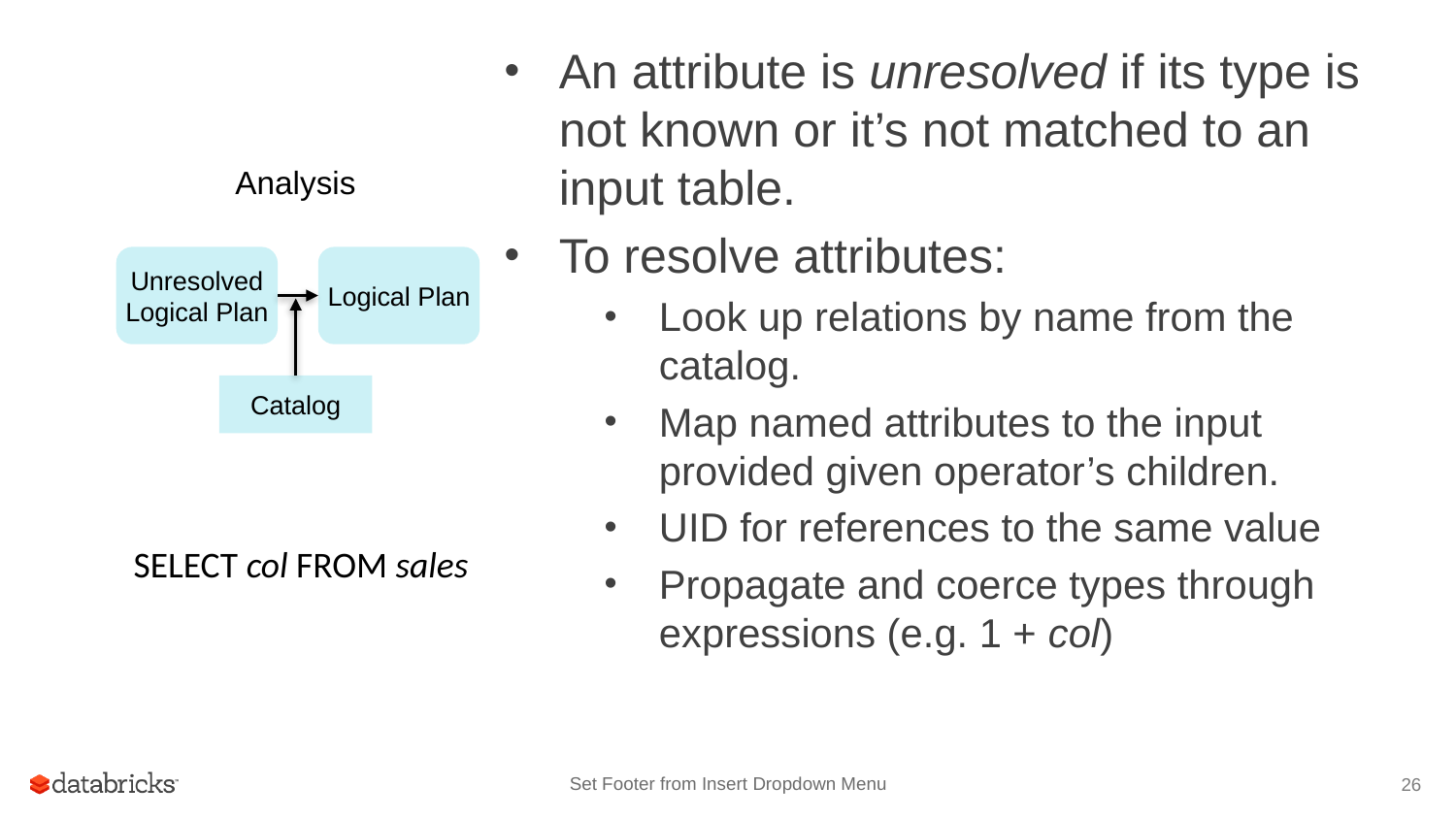

An attribute is unresolved if its type is not known or it’s not matched to an input table.
To resolve attributes:
Look up relations by name from the catalog.
Map named attributes to the input provided given operator’s children.
UID for references to the same value
Propagate and coerce types through expressions (e.g. 1 + col)
Analysis
Unresolved Logical Plan
Logical Plan
Catalog
SELECT col FROM sales
Set Footer from Insert Dropdown Menu
26